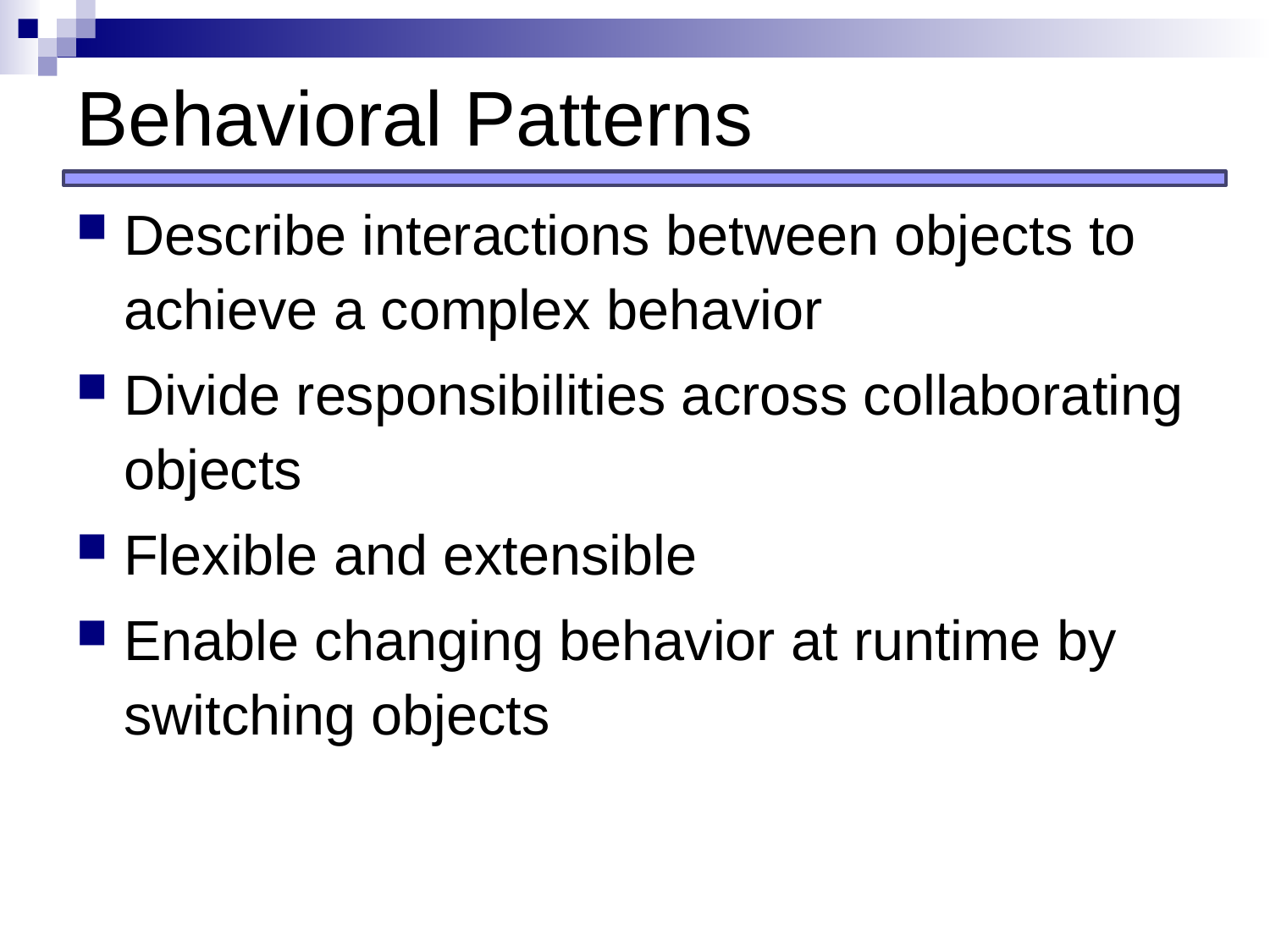

# Behavioral Patterns
Describe interactions between objects to achieve a complex behavior
Divide responsibilities across collaborating objects
Flexible and extensible
Enable changing behavior at runtime by switching objects